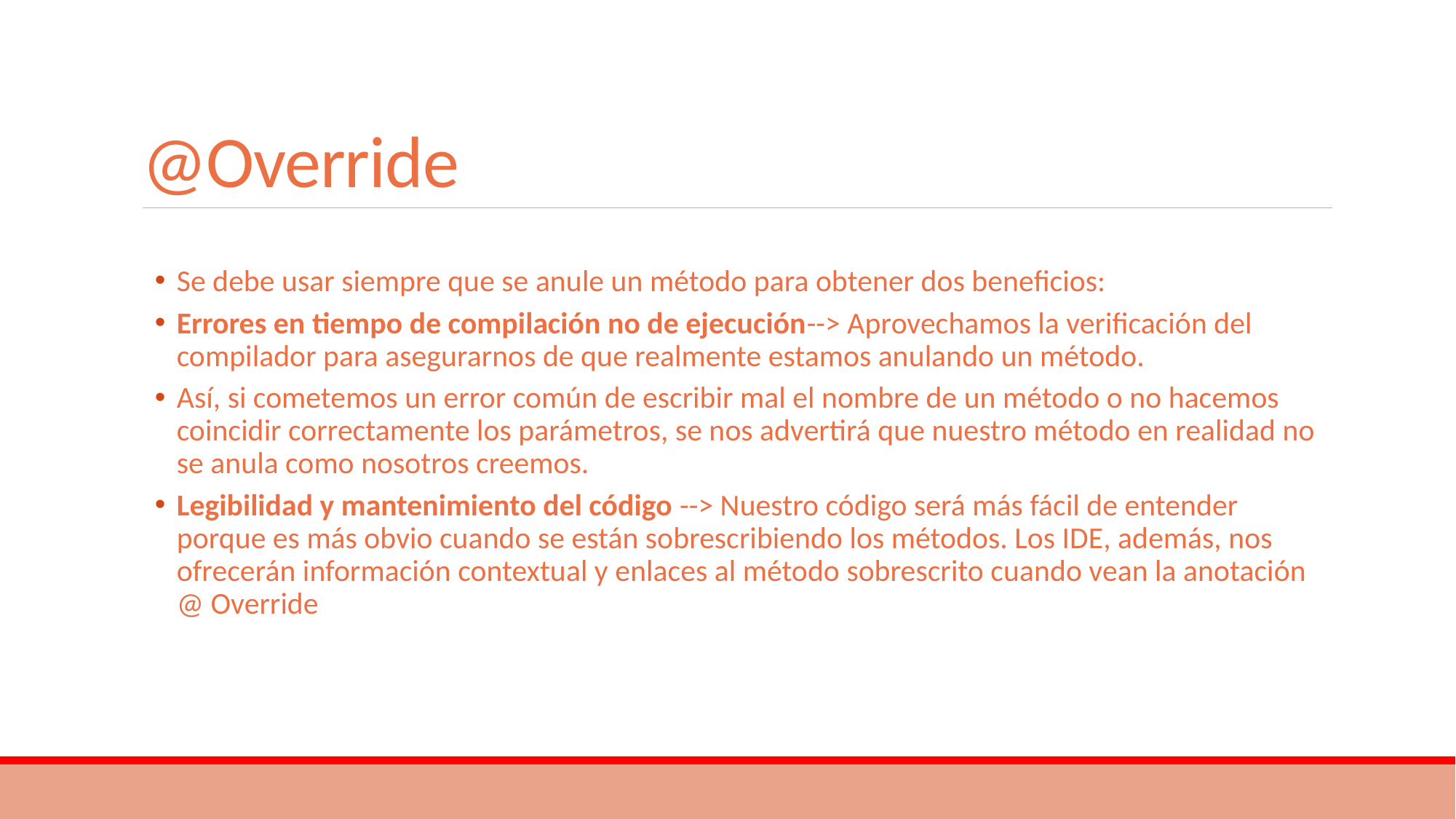

# @Override

Se debe usar siempre que se anule un método para obtener dos beneficios:
Errores en tiempo de compilación no de ejecución--> Aprovechamos la verificación del compilador para asegurarnos de que realmente estamos anulando un método.
Así, si cometemos un error común de escribir mal el nombre de un método o no hacemos coincidir correctamente los parámetros, se nos advertirá que nuestro método en realidad no se anula como nosotros creemos.
Legibilidad y mantenimiento del código --> Nuestro código será más fácil de entender porque es más obvio cuando se están sobrescribiendo los métodos. Los IDE, además, nos ofrecerán información contextual y enlaces al método sobrescrito cuando vean la anotación @ Override